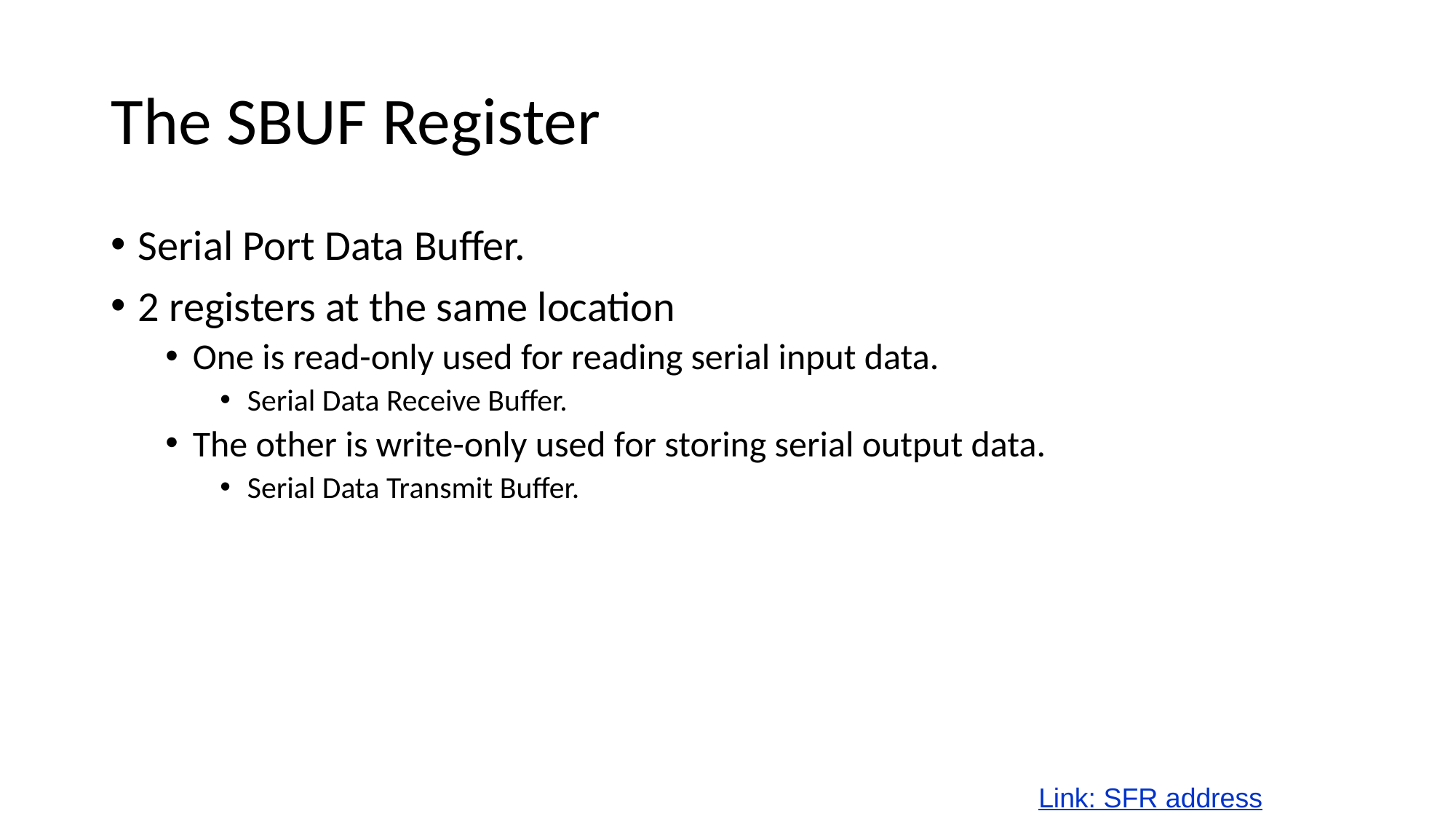

# The SBUF Register
Serial Port Data Buffer.
2 registers at the same location
One is read-only used for reading serial input data.
Serial Data Receive Buffer.
The other is write-only used for storing serial output data.
Serial Data Transmit Buffer.
Link: SFR address